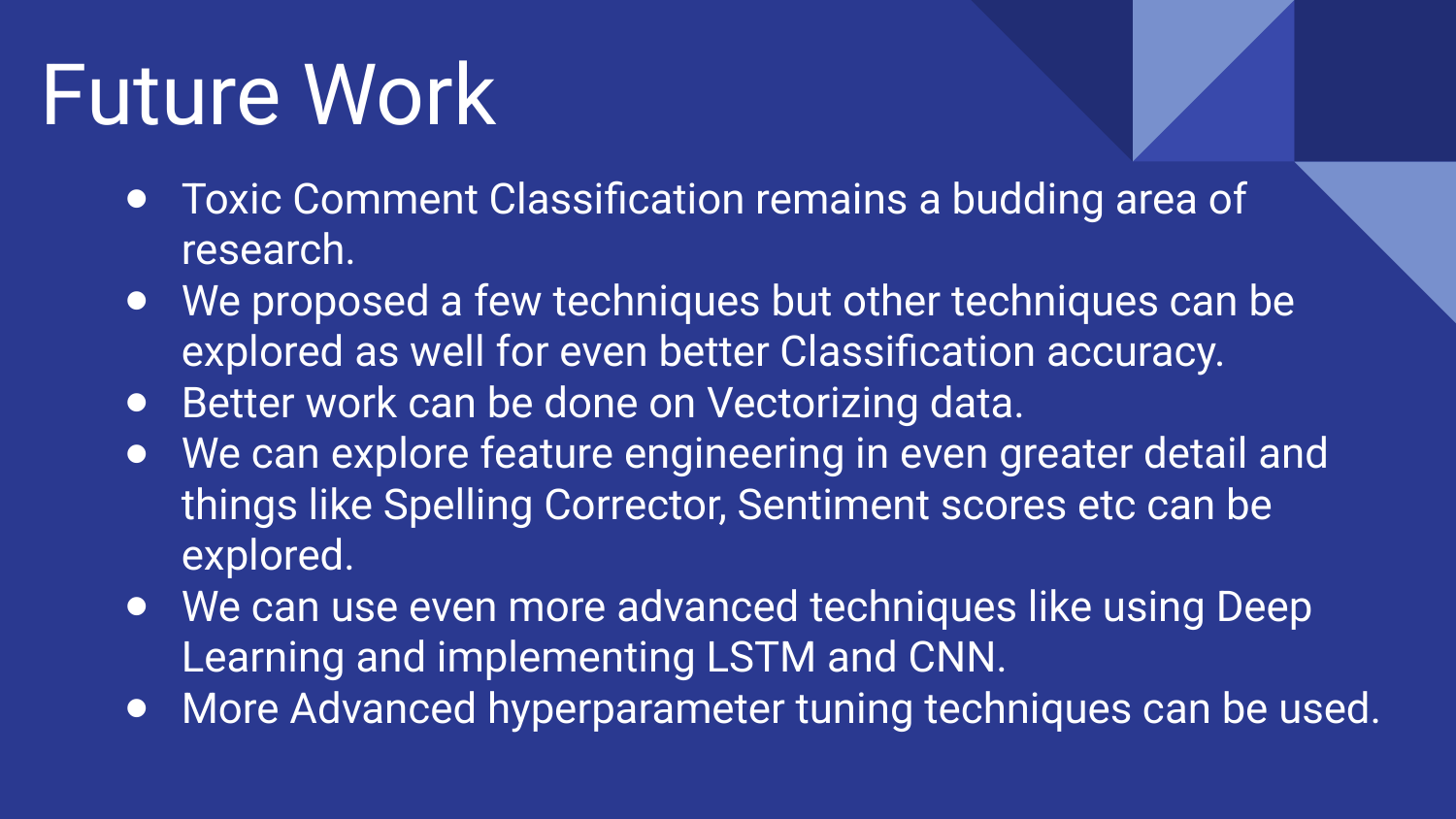

# Future Work
Toxic Comment Classification remains a budding area of research.
We proposed a few techniques but other techniques can be explored as well for even better Classification accuracy.
Better work can be done on Vectorizing data.
We can explore feature engineering in even greater detail and things like Spelling Corrector, Sentiment scores etc can be explored.
We can use even more advanced techniques like using Deep Learning and implementing LSTM and CNN.
More Advanced hyperparameter tuning techniques can be used.